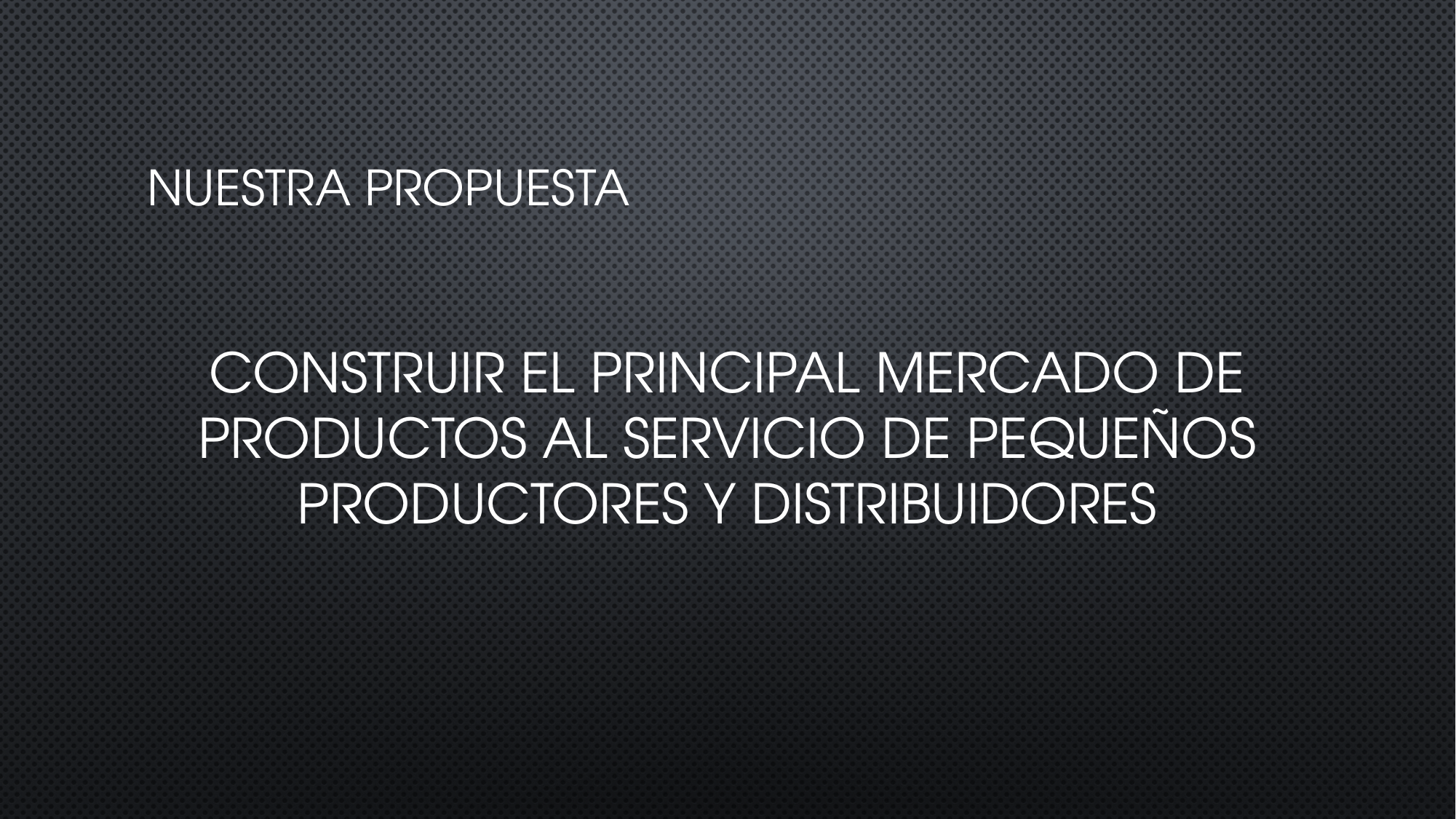

# Nuestra propuesta
Construir el principal mercado de productos al servicio de pequeños productores y distribuidores